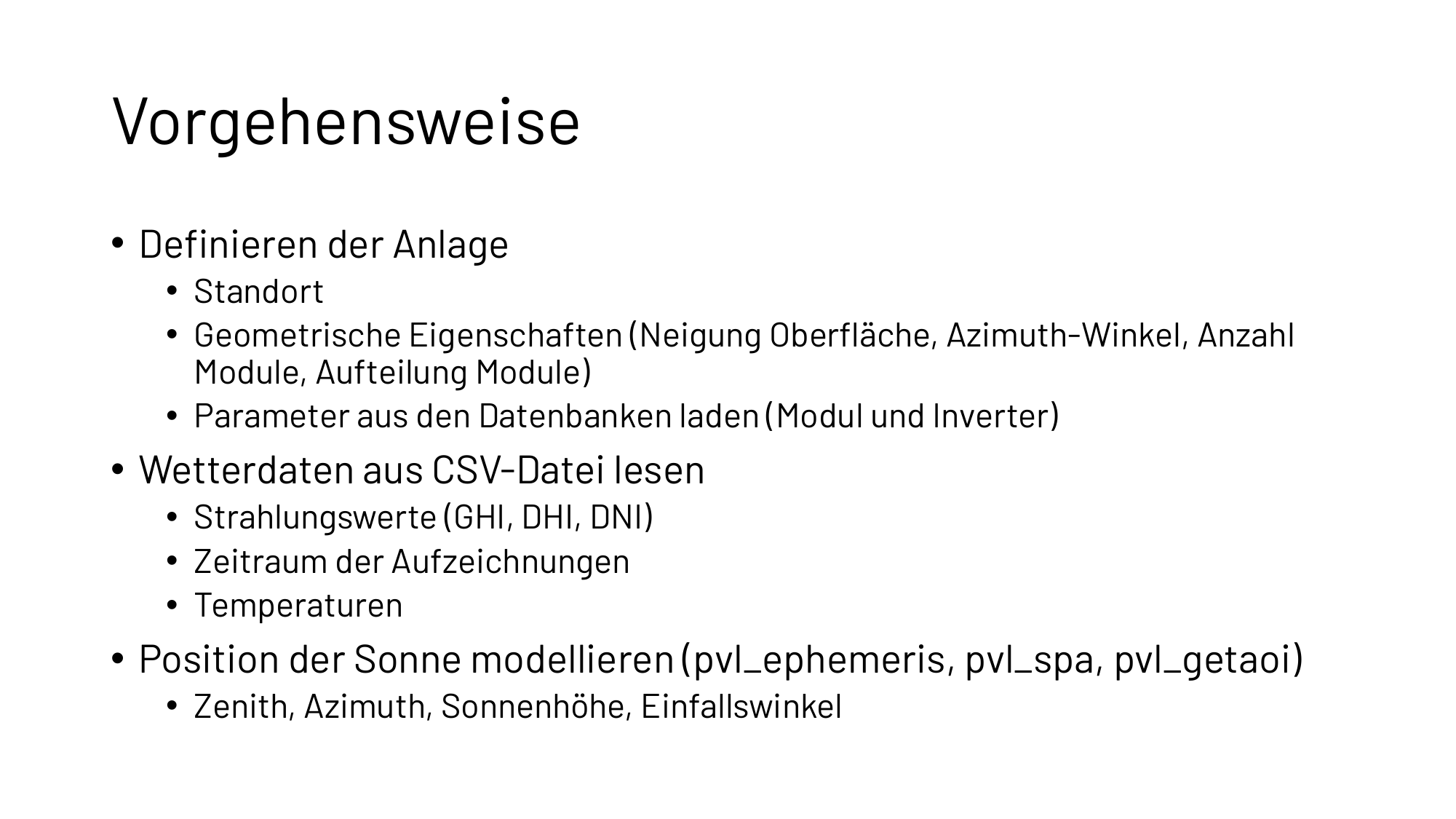

# Vorgehensweise
Definieren der Anlage
Standort
Geometrische Eigenschaften (Neigung Oberfläche, Azimuth-Winkel, Anzahl Module, Aufteilung Module)
Parameter aus den Datenbanken laden (Modul und Inverter)
Wetterdaten aus CSV-Datei lesen
Strahlungswerte (GHI, DHI, DNI)
Zeitraum der Aufzeichnungen
Temperaturen
Position der Sonne modellieren (pvl_ephemeris, pvl_spa, pvl_getaoi)
Zenith, Azimuth, Sonnenhöhe, Einfallswinkel